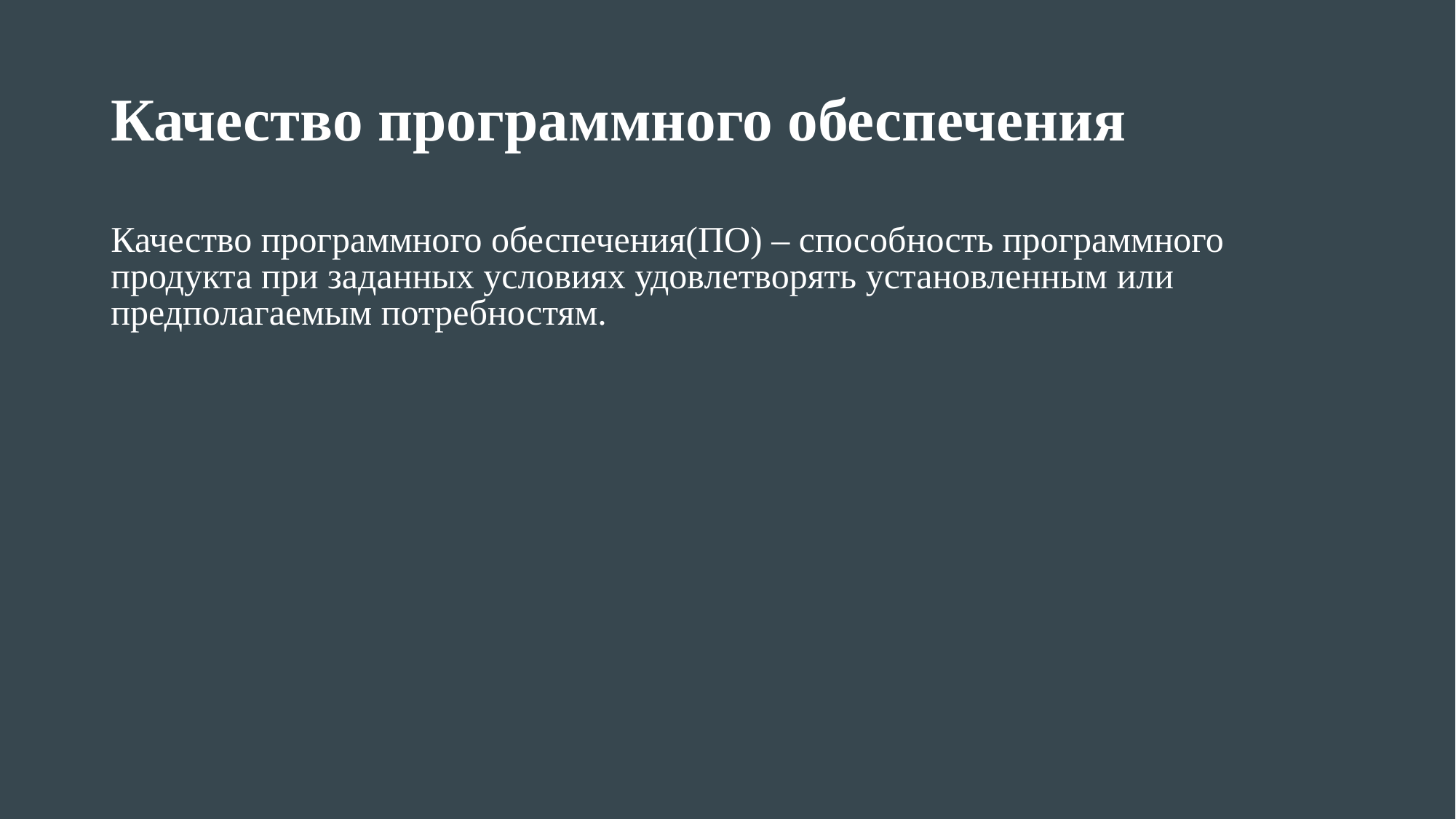

# Качество программного обеспечения
Качество программного обеспечения(ПО) – способность программного продукта при заданных условиях удовлетворять установленным или предполагаемым потребностям.